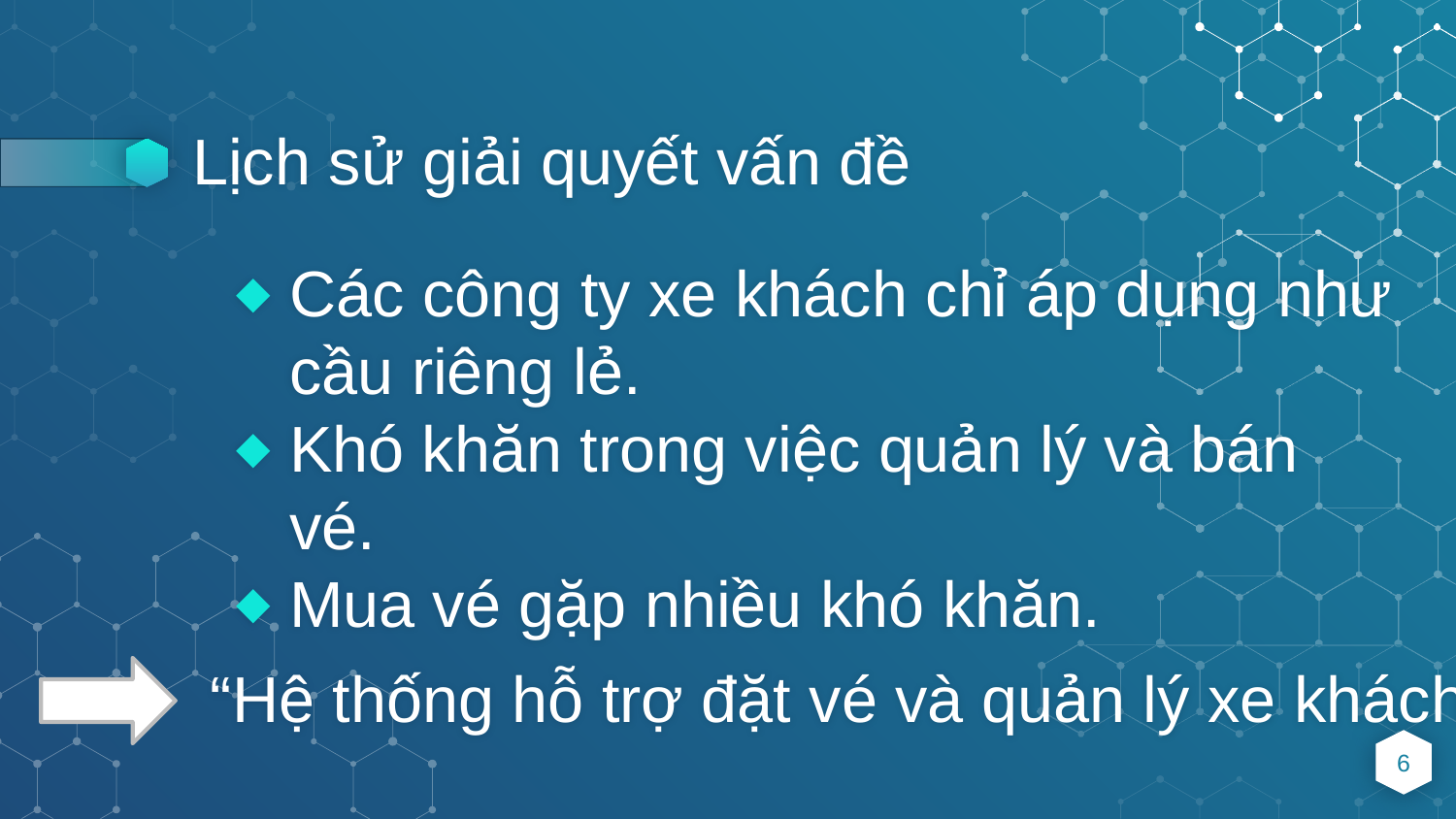

# Lịch sử giải quyết vấn đề
Các công ty xe khách chỉ áp dụng như cầu riêng lẻ.
Khó khăn trong việc quản lý và bán vé.
Mua vé gặp nhiều khó khăn.

“Hệ thống hỗ trợ đặt vé và quản lý xe khách”
6